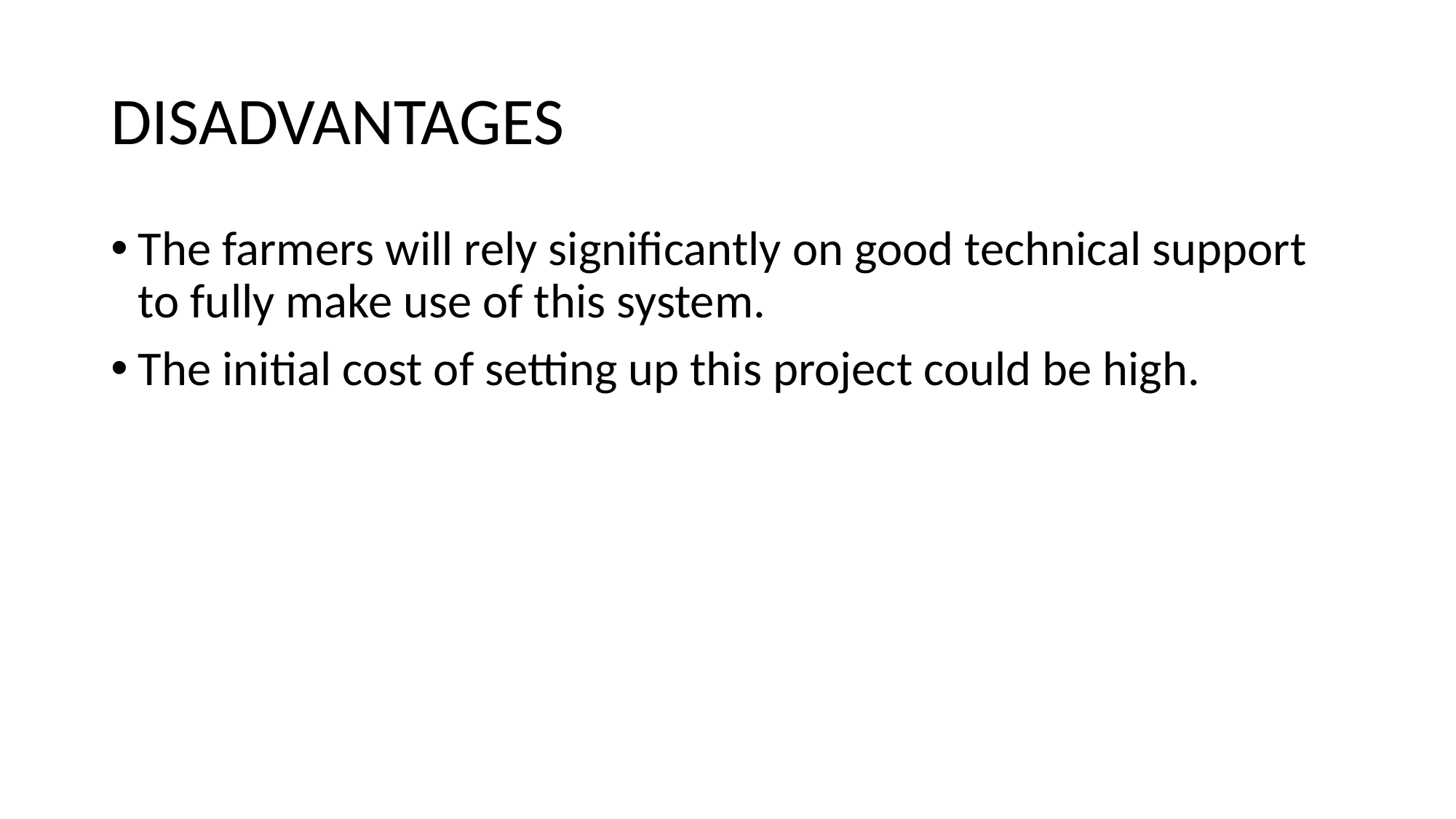

# DISADVANTAGES
The farmers will rely signiﬁcantly on good technical support to fully make use of this system.
The initial cost of setting up this project could be high.